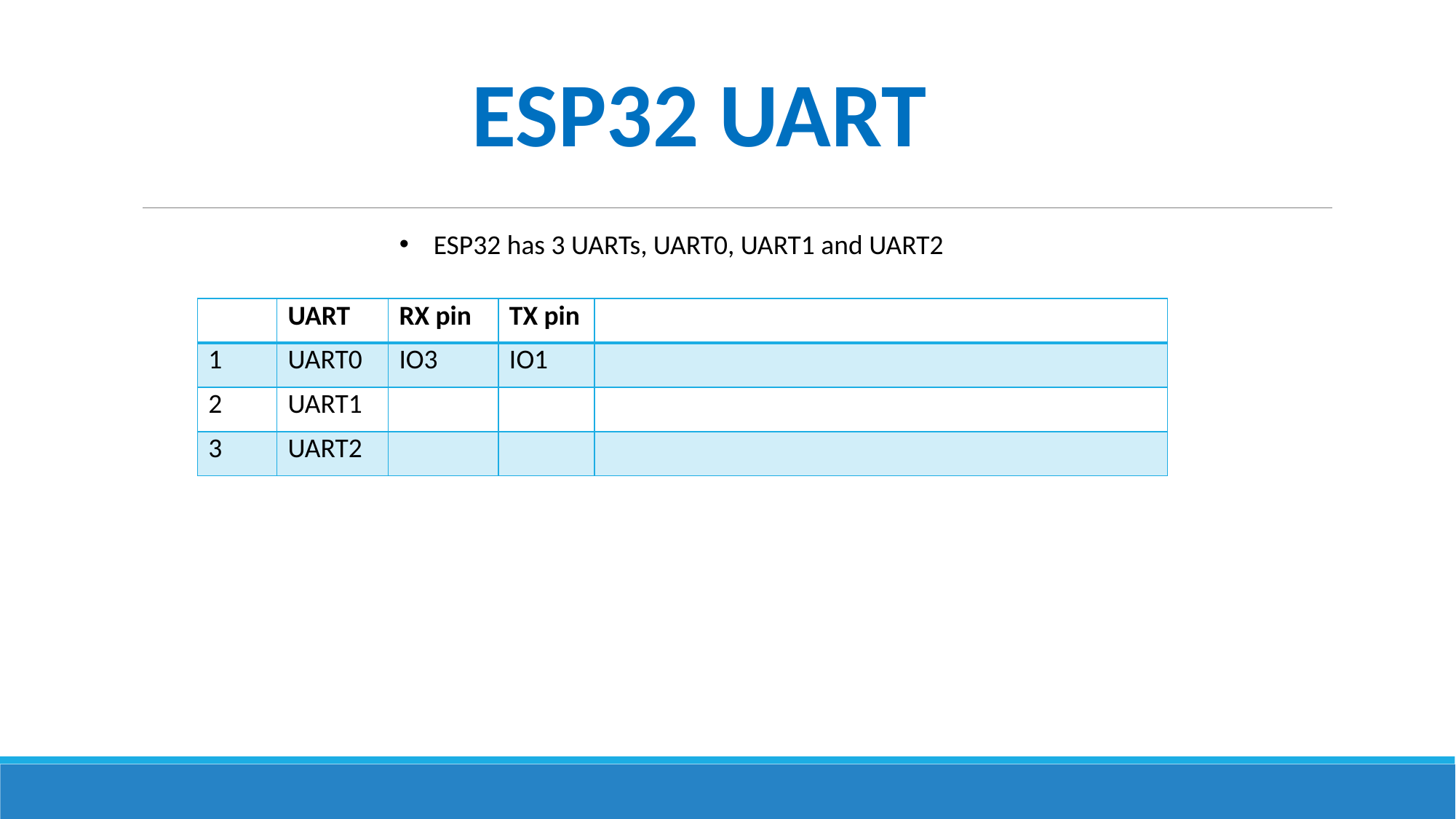

ESP32 UART
ESP32 has 3 UARTs, UART0, UART1 and UART2
|  | UART | RX pin | TX pin |  |
| --- | --- | --- | --- | --- |
| 1 | UART0 | IO3 | IO1 |  |
| 2 | UART1 |  |  |  |
| 3 | UART2 |  |  |  |